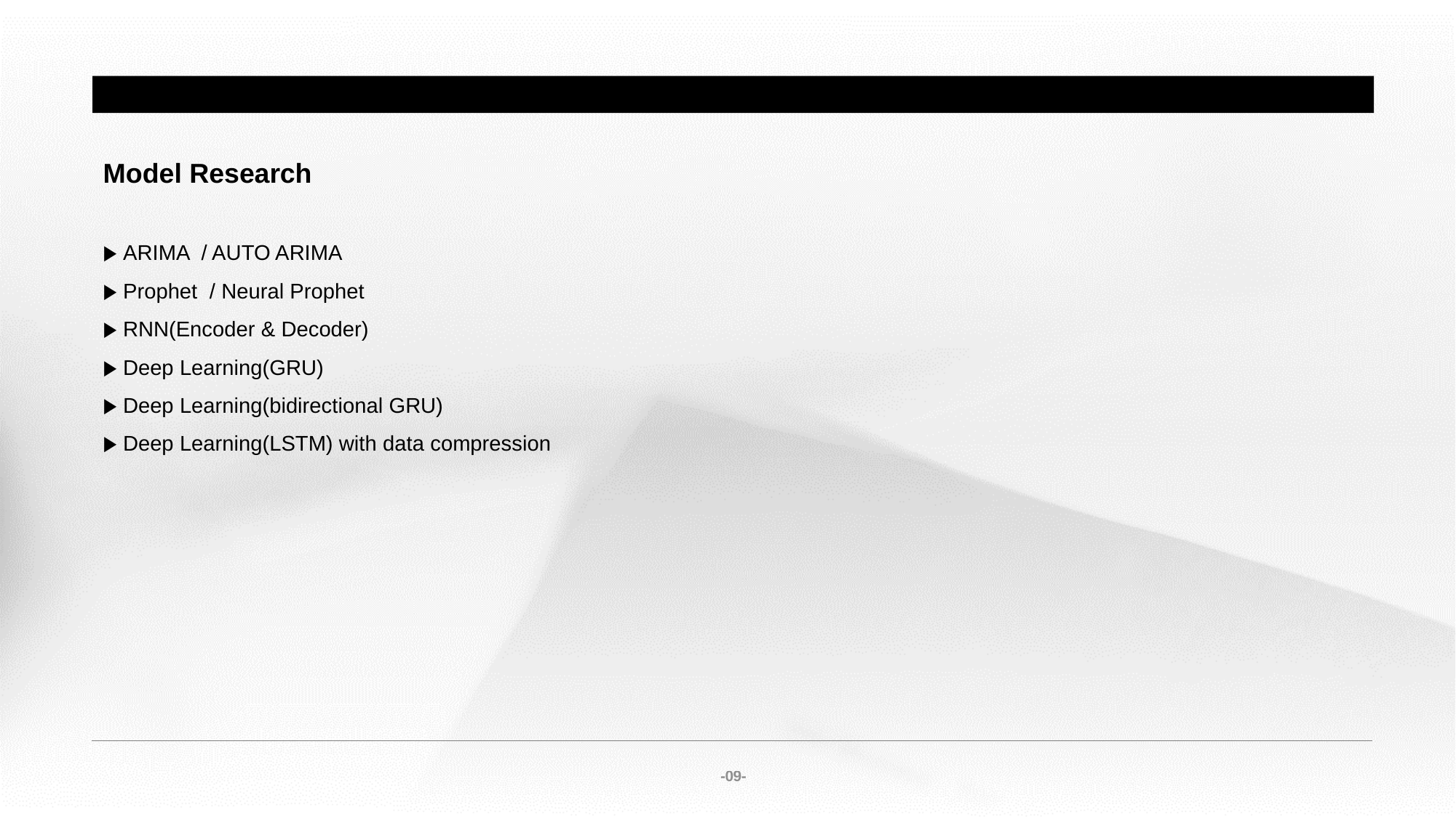

Model Research
Model Research

▶ ARIMA  / AUTO ARIMA
▶ Prophet  / Neural Prophet
▶ RNN(Encoder & Decoder)
▶ Deep Learning(GRU)
▶ Deep Learning(bidirectional GRU)
▶ Deep Learning(LSTM) with data compression
-09-